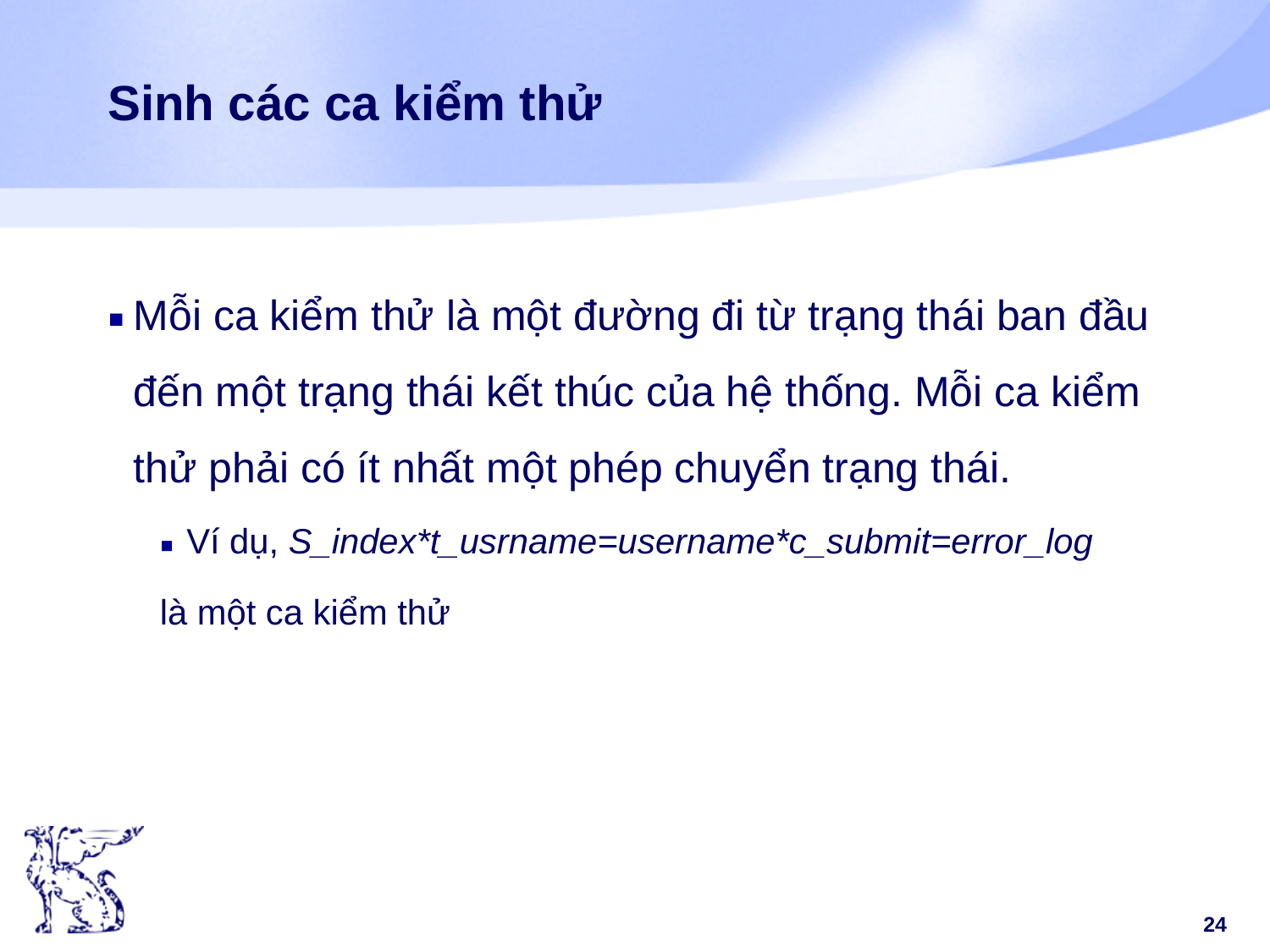

# Sinh các ca kiểm thử
Mỗi ca kiểm thử là một đường đi từ trạng thái ban đầu đến một trạng thái kết thúc của hệ thống. Mỗi ca kiểm thử phải có ít nhất một phép chuyển trạng thái.
Ví dụ, S_index*t_usrname=username*c_submit=error_log
là một ca kiểm thử
24